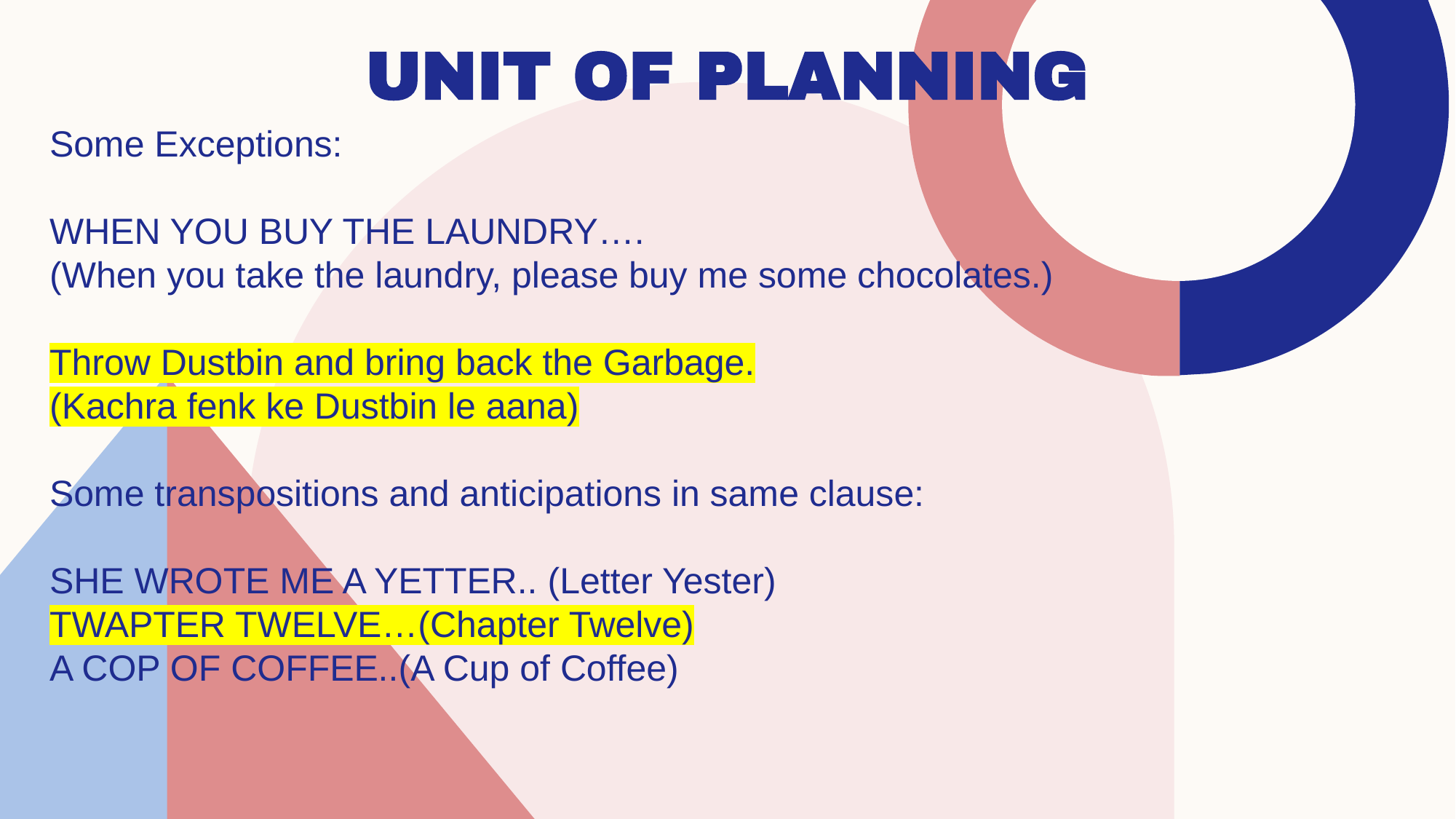

# Unit of planning
Some Exceptions:

WHEN YOU BUY THE LAUNDRY….
(When you take the laundry, please buy me some chocolates.)

Throw Dustbin and bring back the Garbage.
(Kachra fenk ke Dustbin le aana)

Some transpositions and anticipations in same clause:

SHE WROTE ME A YETTER.. (Letter Yester)
TWAPTER TWELVE…(Chapter Twelve)
A COP OF COFFEE..(A Cup of Coffee)